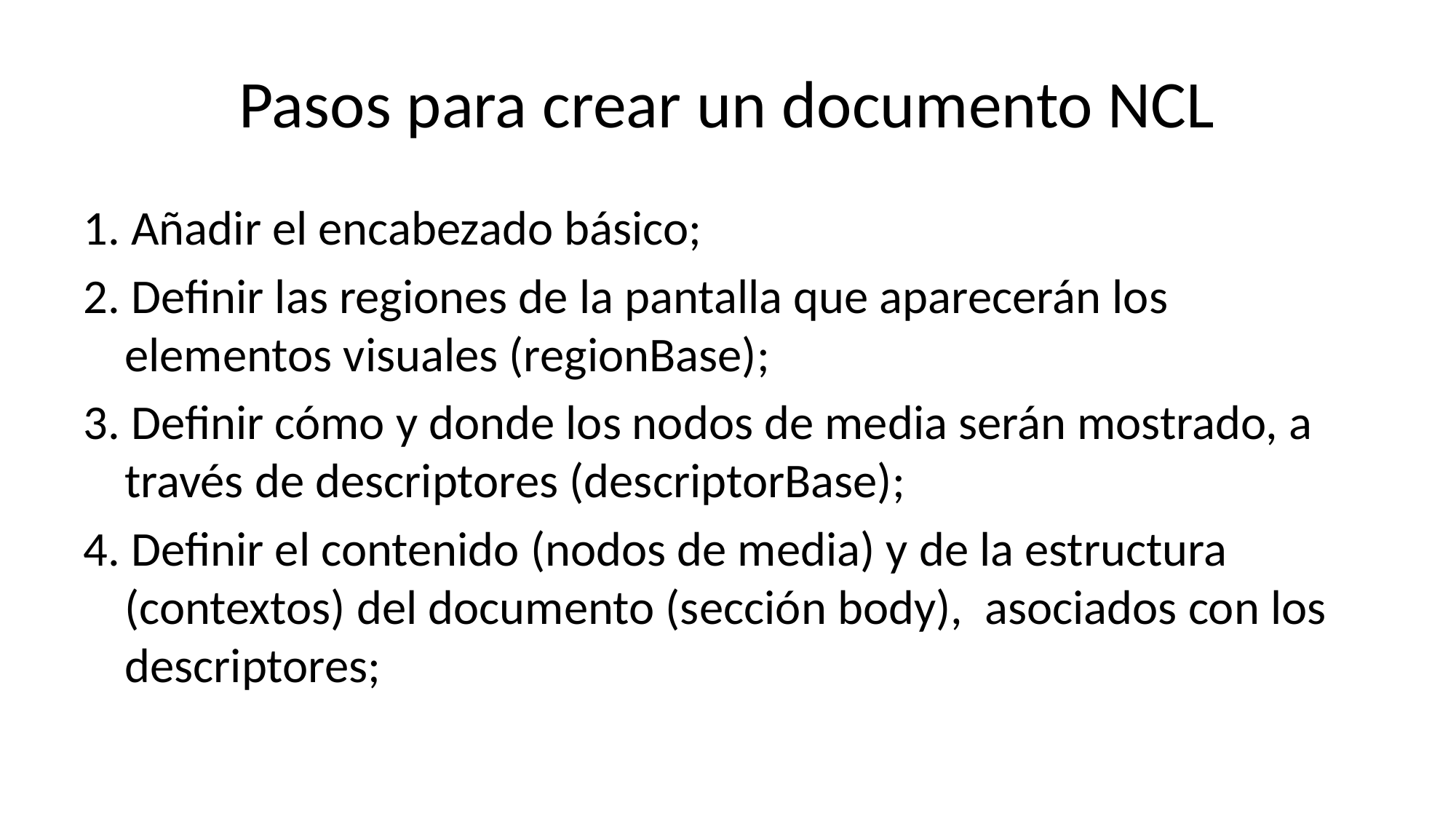

# Pasos para crear un documento NCL
1. Añadir el encabezado básico;
2. Definir las regiones de la pantalla que aparecerán los elementos visuales (regionBase);
3. Definir cómo y donde los nodos de media serán mostrado, a través de descriptores (descriptorBase);
4. Definir el contenido (nodos de media) y de la estructura (contextos) del documento (sección body),  asociados con los descriptores;